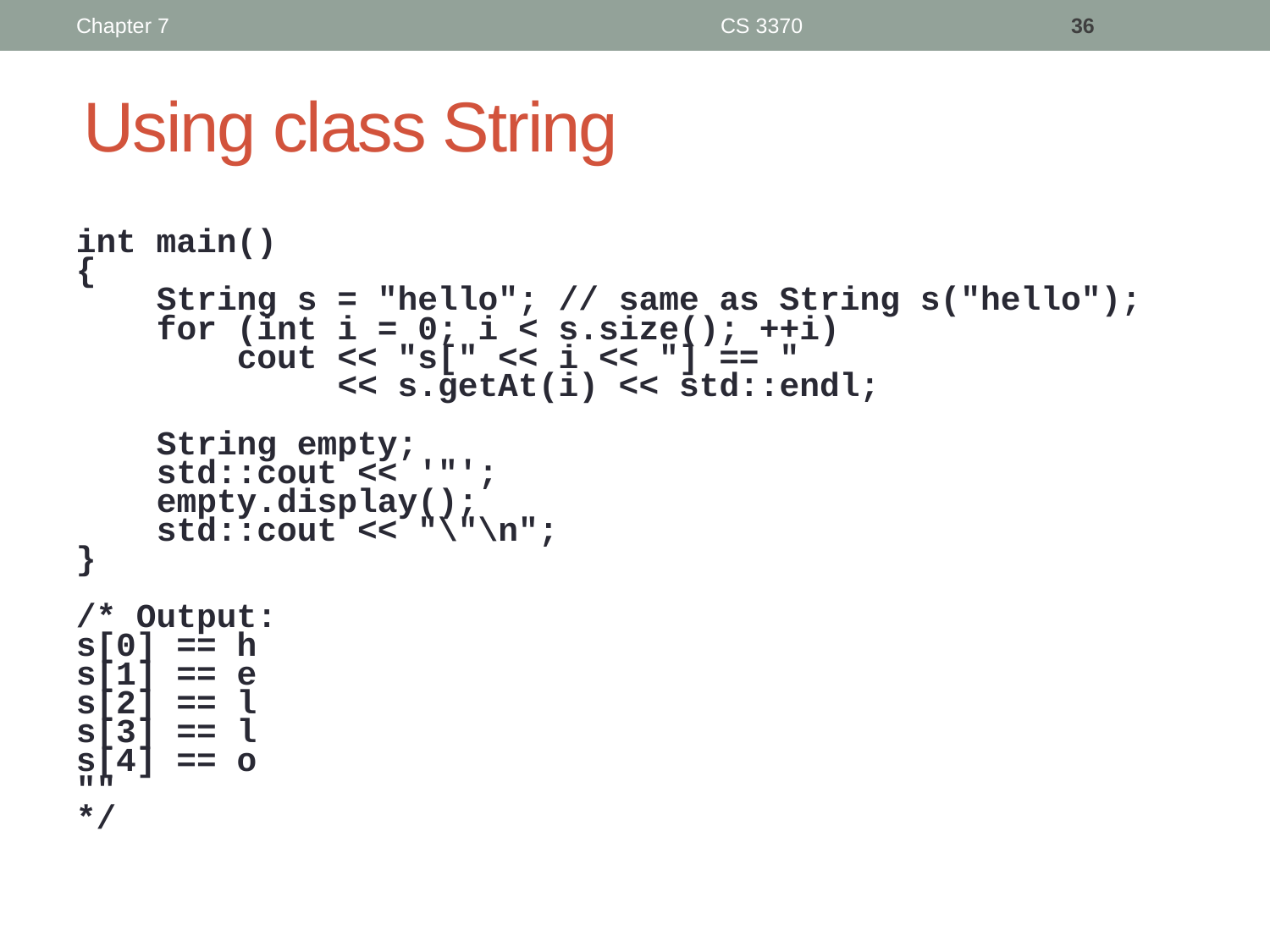

Chapter 7
CS 3370
36
# Using class String
int main()
{
    String s = "hello"; // same as String s("hello");
    for (int i = 0; i < s.size(); ++i)
        cout << "s[" << i << "] == "
             << s.getAt(i) << std::endl;

    String empty;
    std::cout << '"';
    empty.display();
    std::cout << "\"\n";
}

/* Output:
s[0] == h
s[1] == e
s[2] == l
s[3] == l
s[4] == o
""
*/